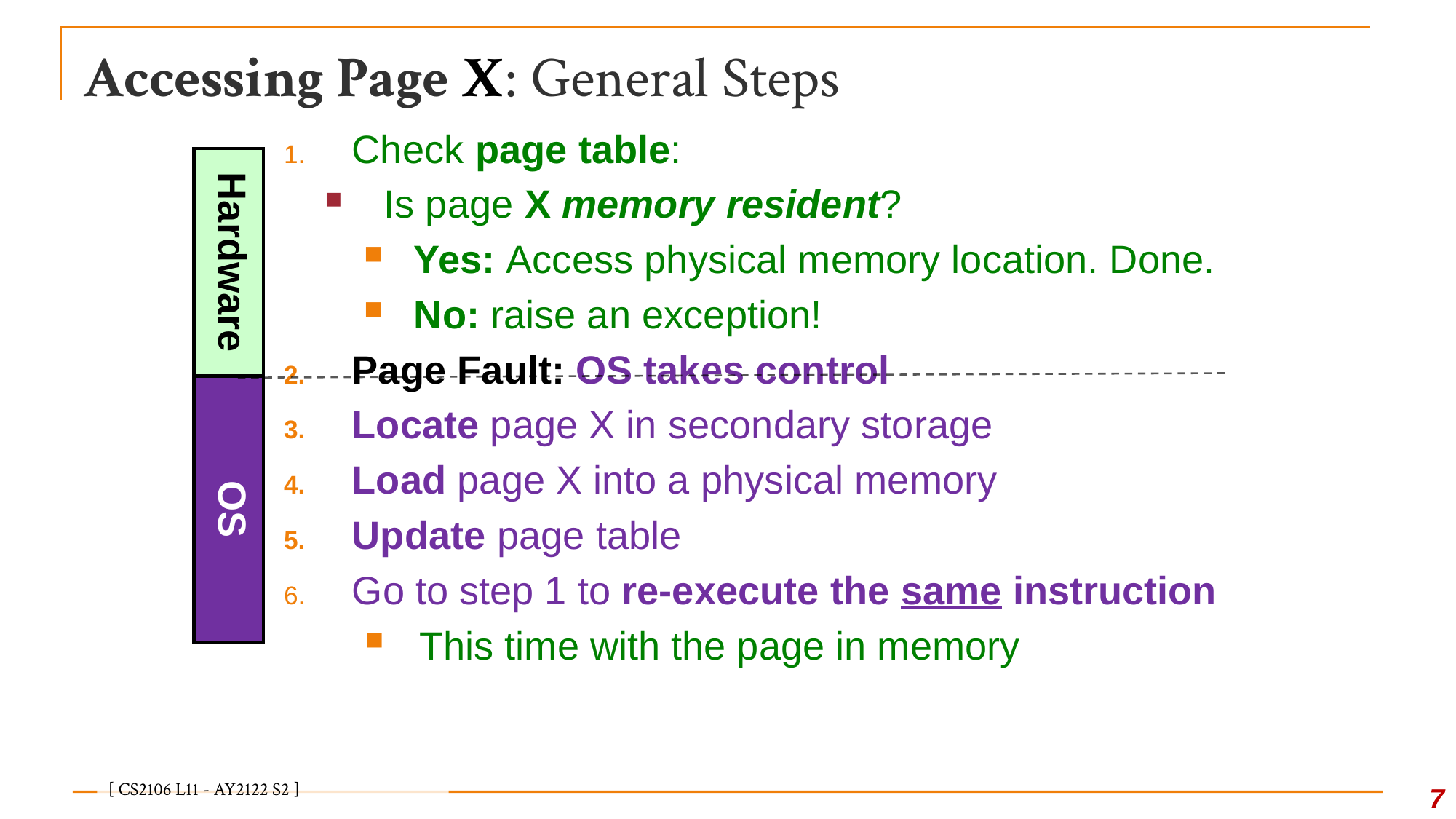

# Accessing Page X: General Steps
Check page table:
Is page X memory resident?
Yes: Access physical memory location. Done.
No: raise an exception!
Page Fault: OS takes control
Locate page X in secondary storage
Load page X into a physical memory
Update page table
Go to step 1 to re-execute the same instruction
This time with the page in memory
Hardware
OS
7
[ CS2106 L11 - AY2122 S2 ]